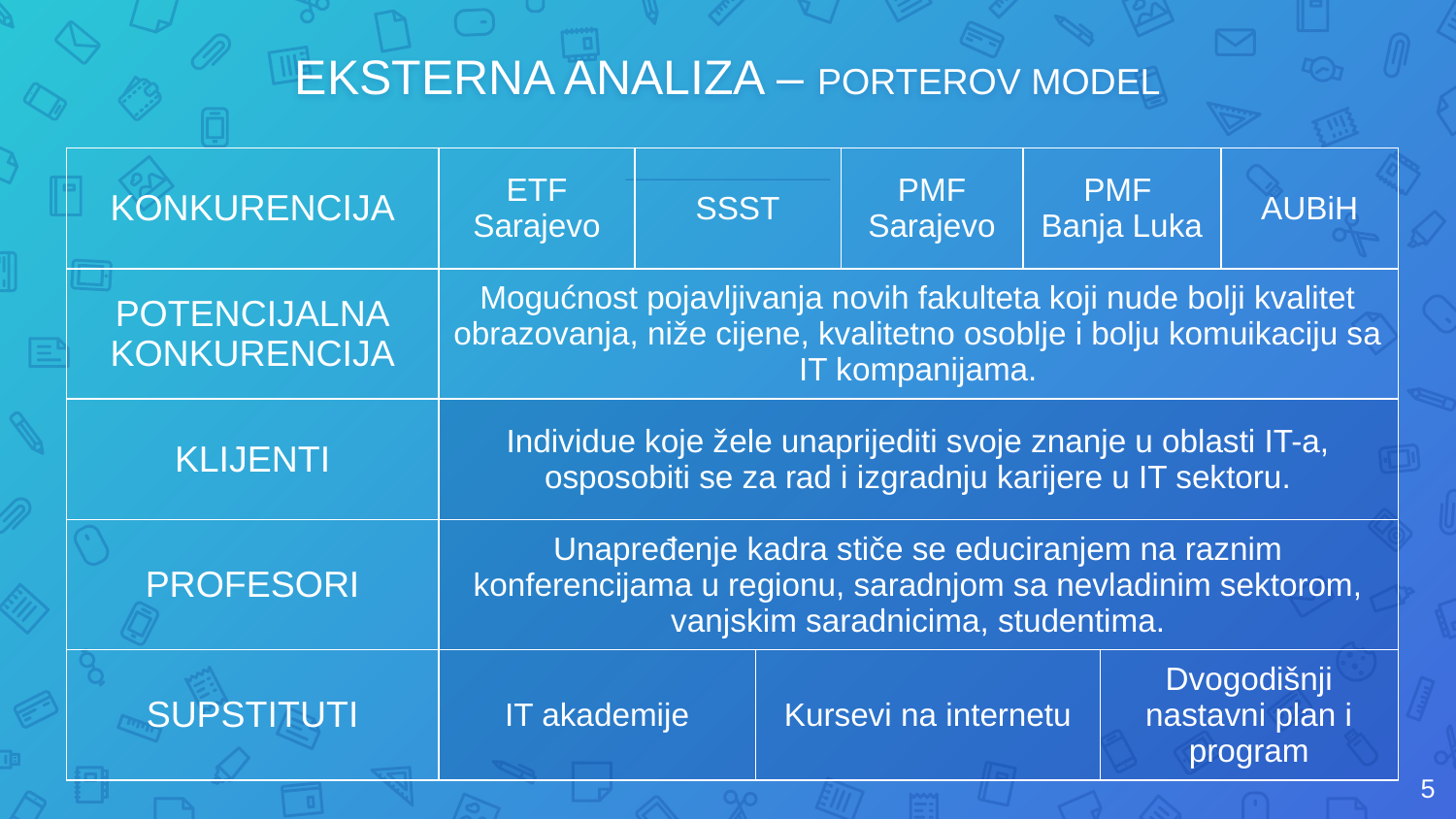

# EKSTERNA ANALIZA – PORTEROV MODEL
| KONKURENCIJA | ETF Sarajevo | SSST |  | PMF Sarajevo | PMF Banja Luka |  | AUBiH |
| --- | --- | --- | --- | --- | --- | --- | --- |
| POTENCIJALNA KONKURENCIJA | Mogućnost pojavljivanja novih fakulteta koji nude bolji kvalitet obrazovanja, niže cijene, kvalitetno osoblje i bolju komuikaciju sa IT kompanijama. |  |  |  |  |  |  |
| KLIJENTI | Individue koje žele unaprijediti svoje znanje u oblasti IT-a, osposobiti se za rad i izgradnju karijere u IT sektoru. |  |  |  |  |  |  |
| PROFESORI | Unapređenje kadra stiče se educiranjem na raznim konferencijama u regionu, saradnjom sa nevladinim sektorom, vanjskim saradnicima, studentima. |  |  |  |  |  |  |
| SUPSTITUTI | IT akademije |  | Kursevi na internetu |  |  | Dvogodišnji nastavni plan i program |  |
5